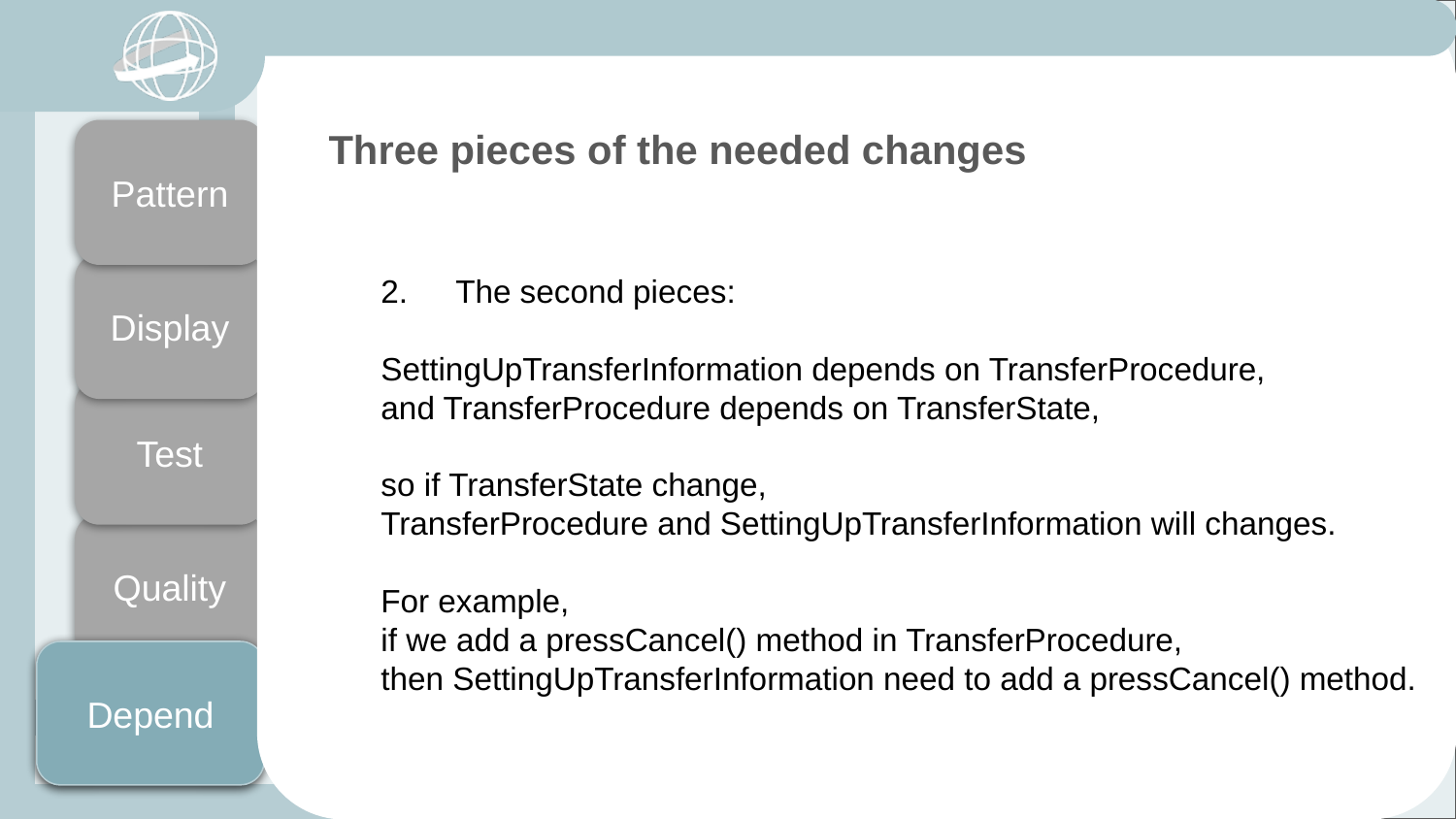

Three pieces of the needed changes
2.　The second pieces:
SettingUpTransferInformation depends on TransferProcedure,
and TransferProcedure depends on TransferState,

so if TransferState change,
TransferProcedure and SettingUpTransferInformation will changes.

For example,
if we add a pressCancel() method in TransferProcedure,
then SettingUpTransferInformation need to add a pressCancel() method.